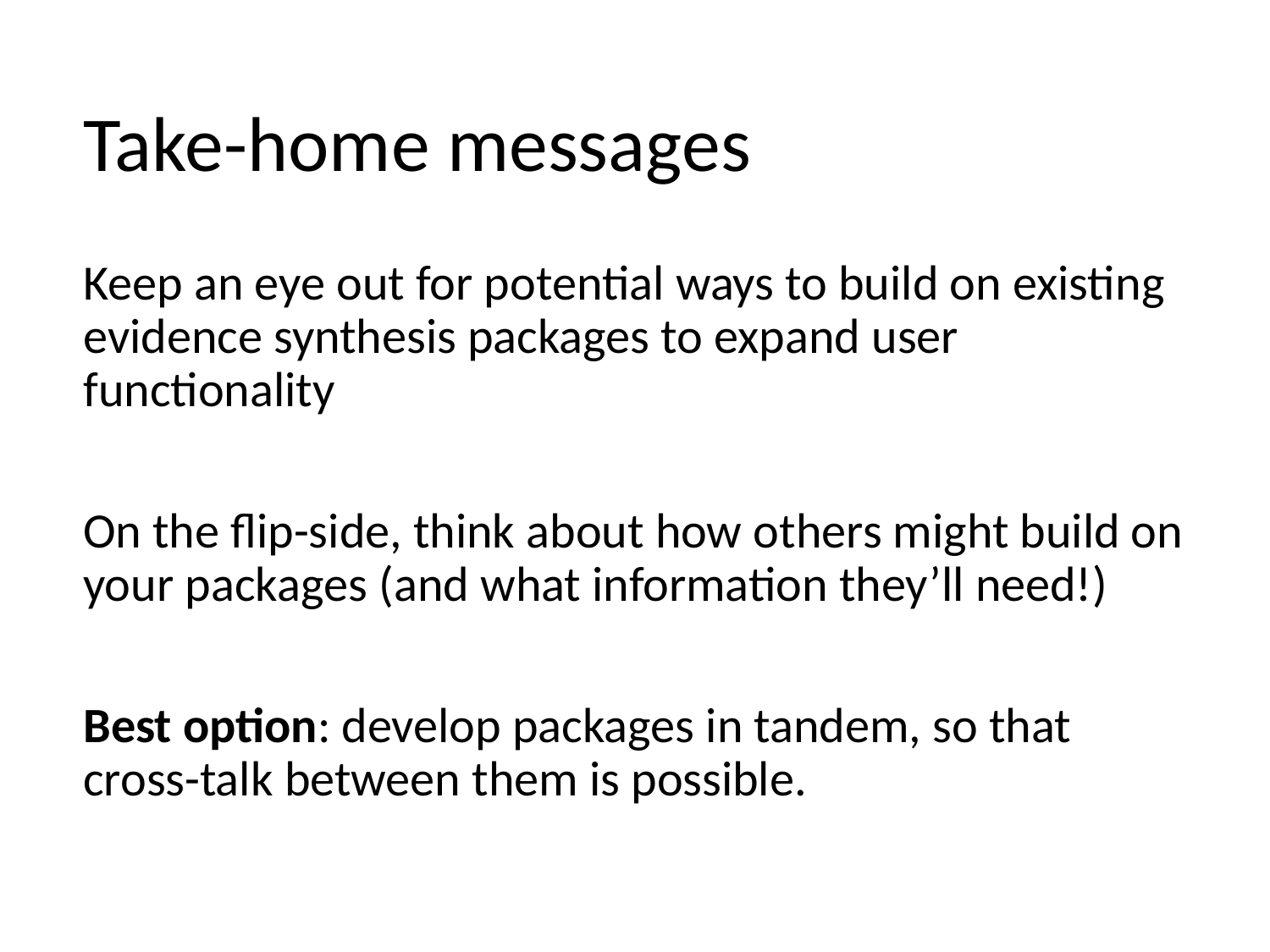

# Take-home messages
Keep an eye out for potential ways to build on existing evidence synthesis packages to expand user functionality

On the flip-side, think about how others might build on your packages (and what information they’ll need!)

Best option: develop packages in tandem, so that cross-talk between them is possible.